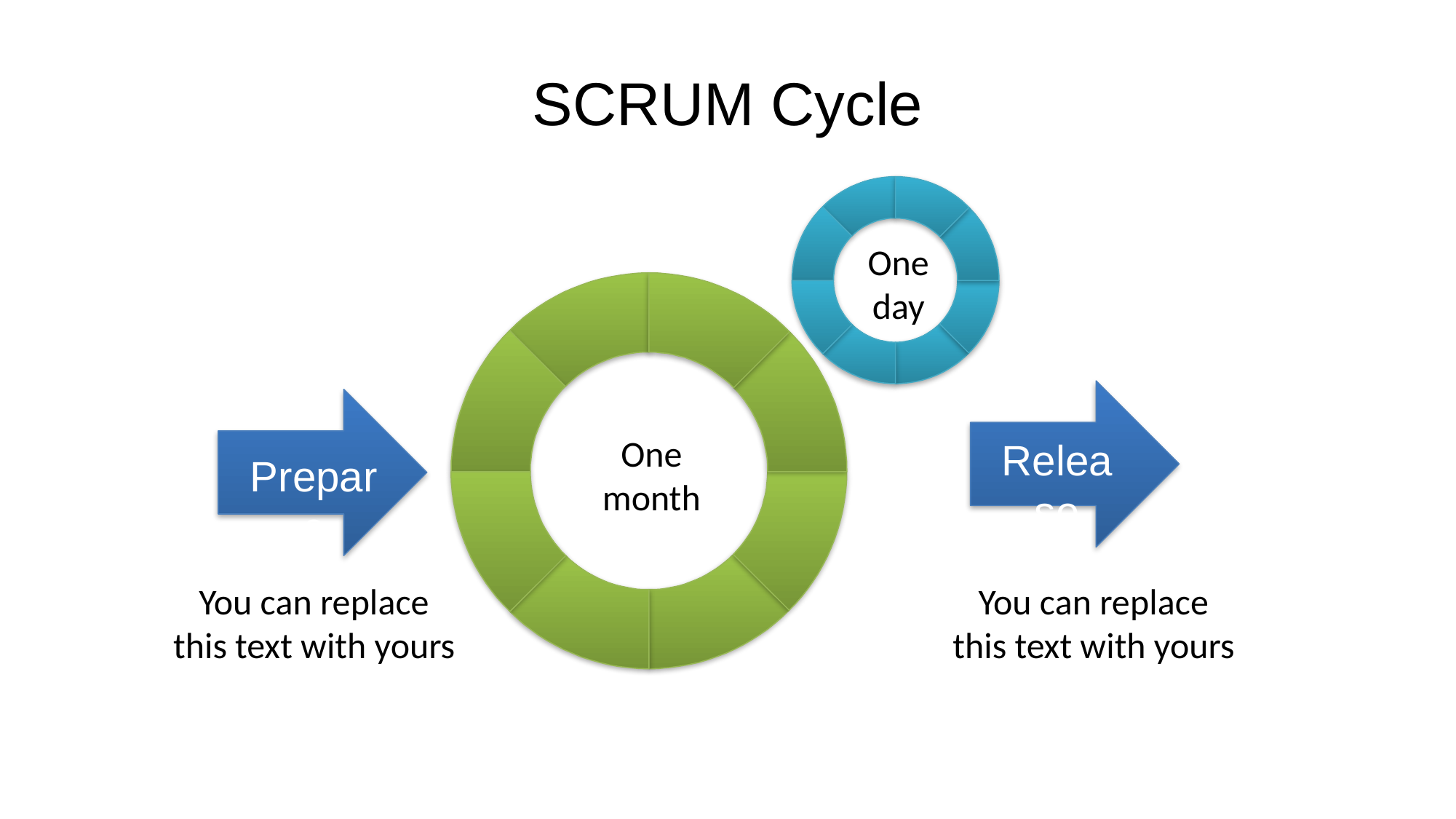

# SCRUM Cycle

One day

One month

Release
You can replace this text with yours

Prepare
You can replace this text with yours